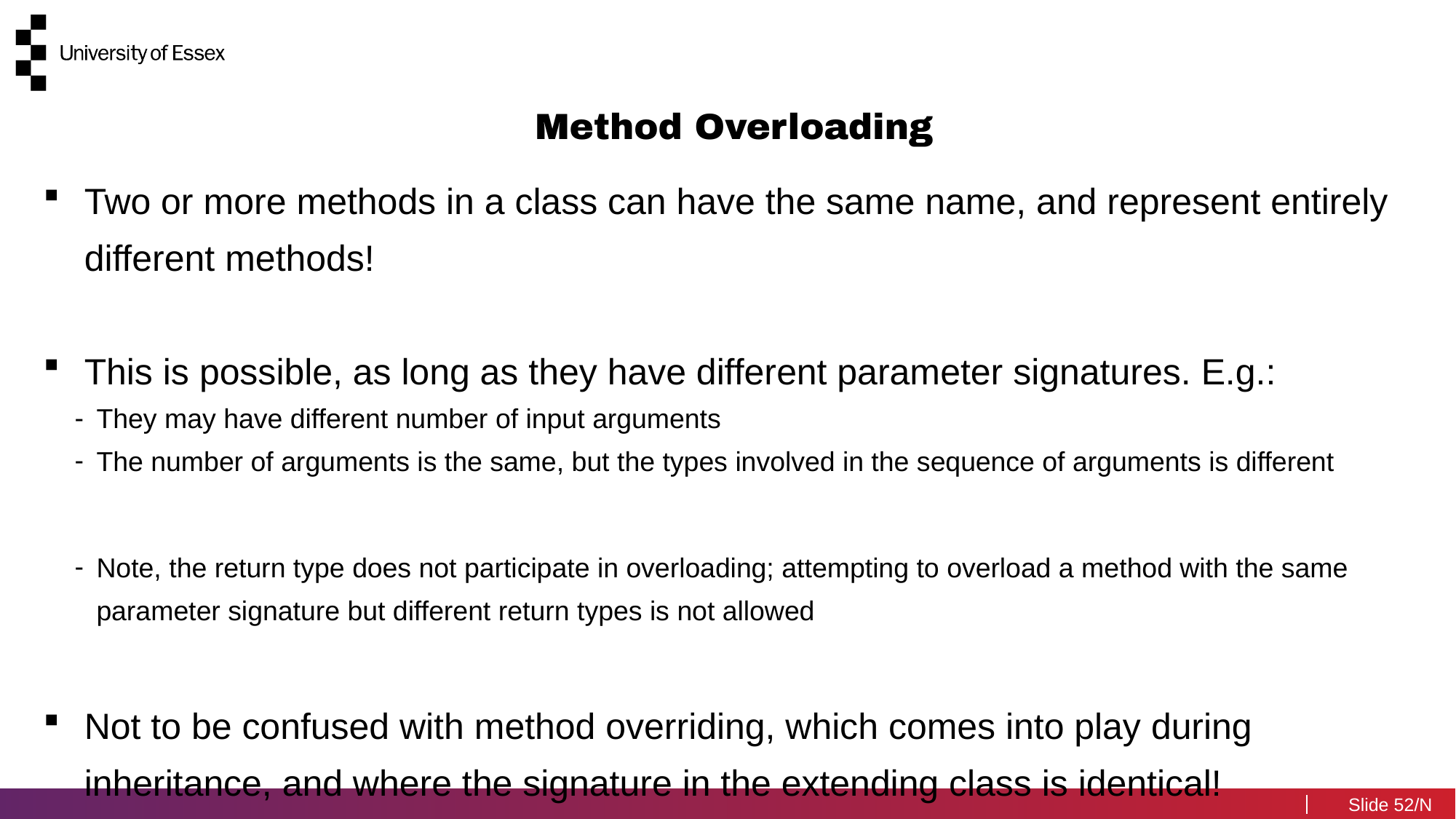

Method Overloading
Two or more methods in a class can have the same name, and represent entirely different methods!

This is possible, as long as they have different parameter signatures. E.g.:
They may have different number of input arguments
The number of arguments is the same, but the types involved in the sequence of arguments is different

Note, the return type does not participate in overloading; attempting to overload a method with the same parameter signature but different return types is not allowed

Not to be confused with method overriding, which comes into play during inheritance, and where the signature in the extending class is identical!

52/N